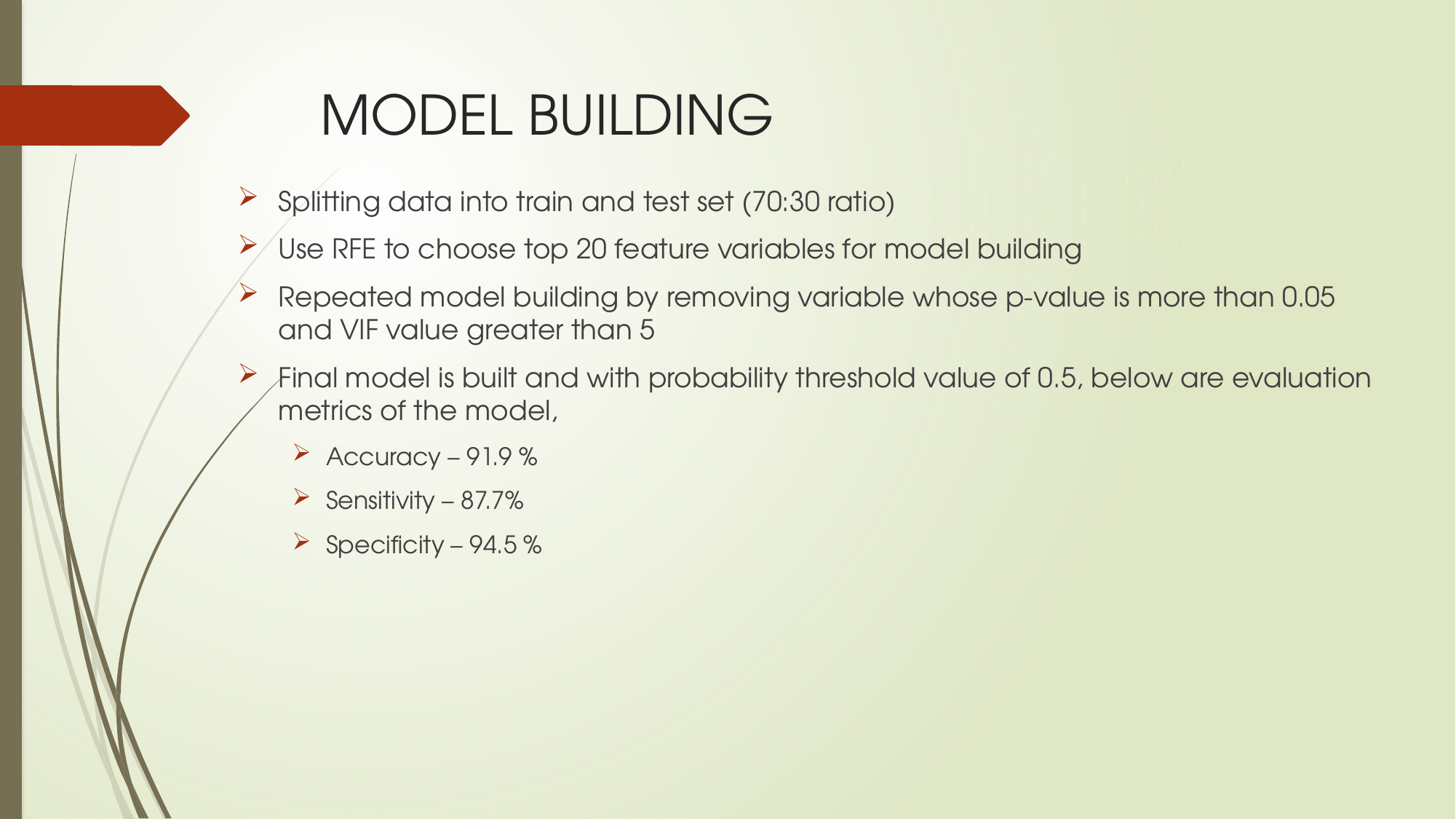

# MODEL BUILDING
Splitting data into train and test set (70:30 ratio)
Use RFE to choose top 20 feature variables for model building
Repeated model building by removing variable whose p-value is more than 0.05 and VIF value greater than 5
Final model is built and with probability threshold value of 0.5, below are evaluation metrics of the model,
Accuracy – 91.9 %
Sensitivity – 87.7%
Specificity – 94.5 %